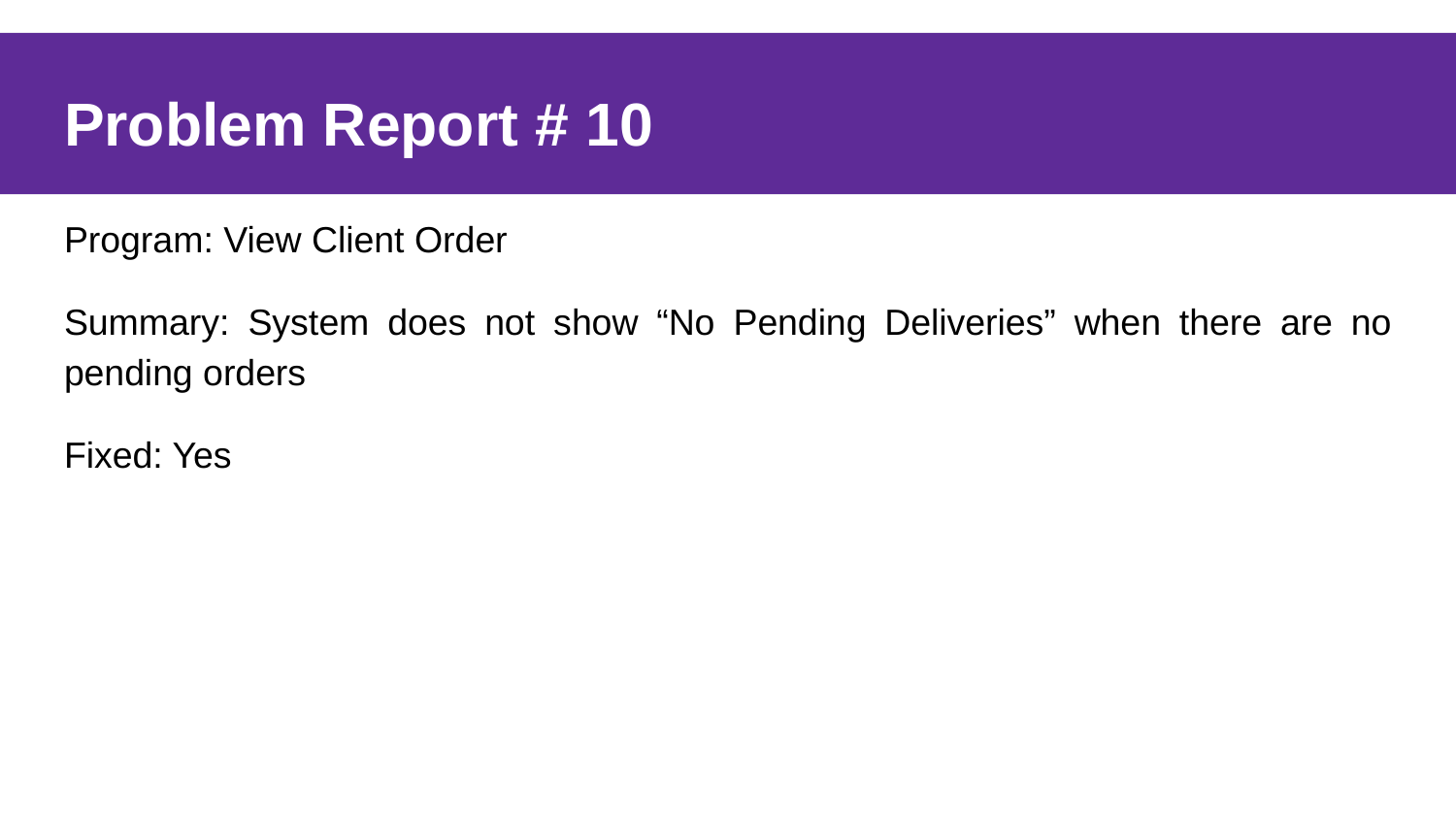

# Problem Report # 10
Problem Report # 10
Program: View Client Order
Summary: System does not show “No Pending Deliveries” when there are no pending orders
Fixed: Yes